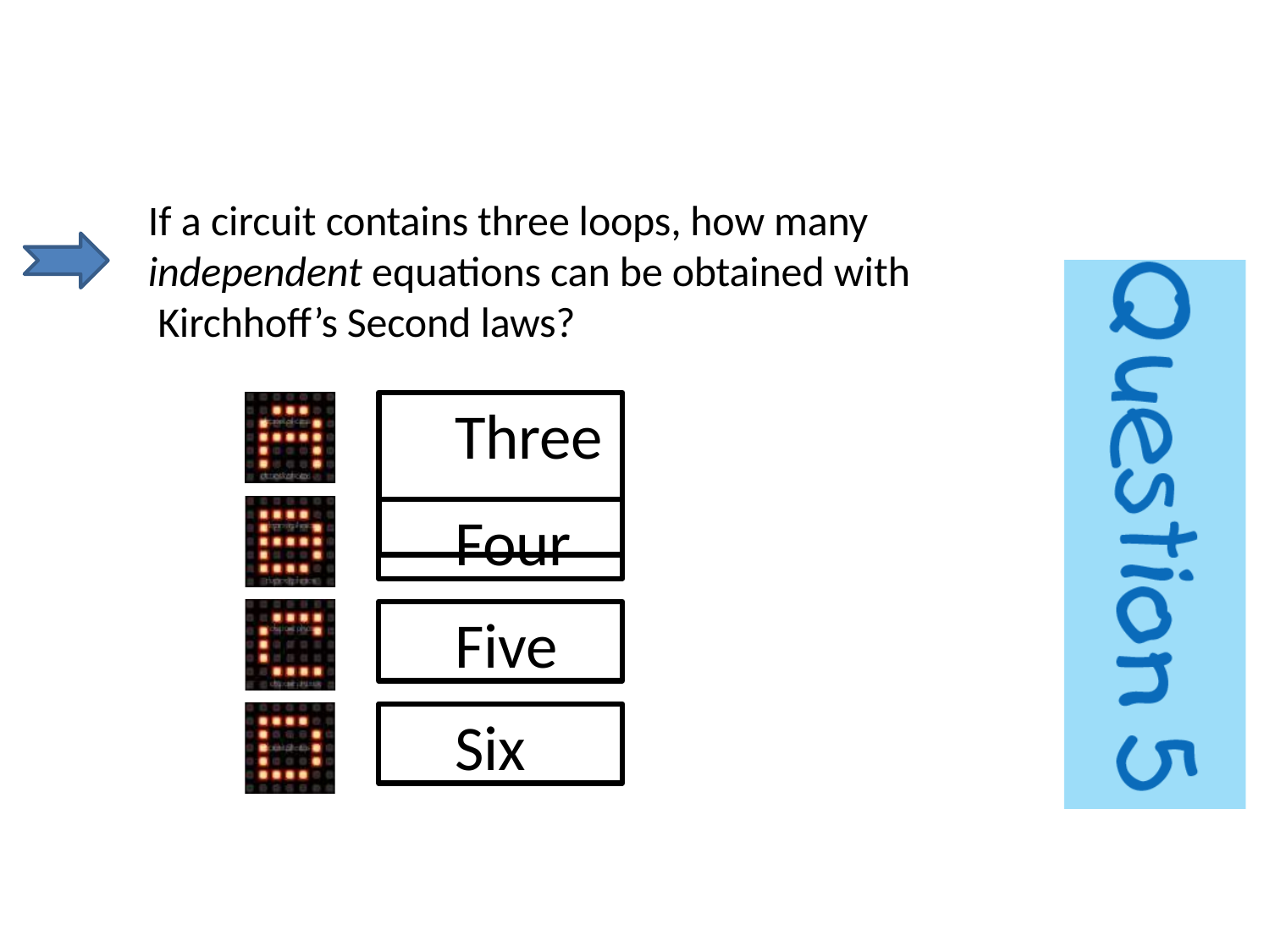

If a circuit contains three loops, how many  independent equations can be obtained with  Kirchhoff’s Second laws?

# Three

Four

Five

Six